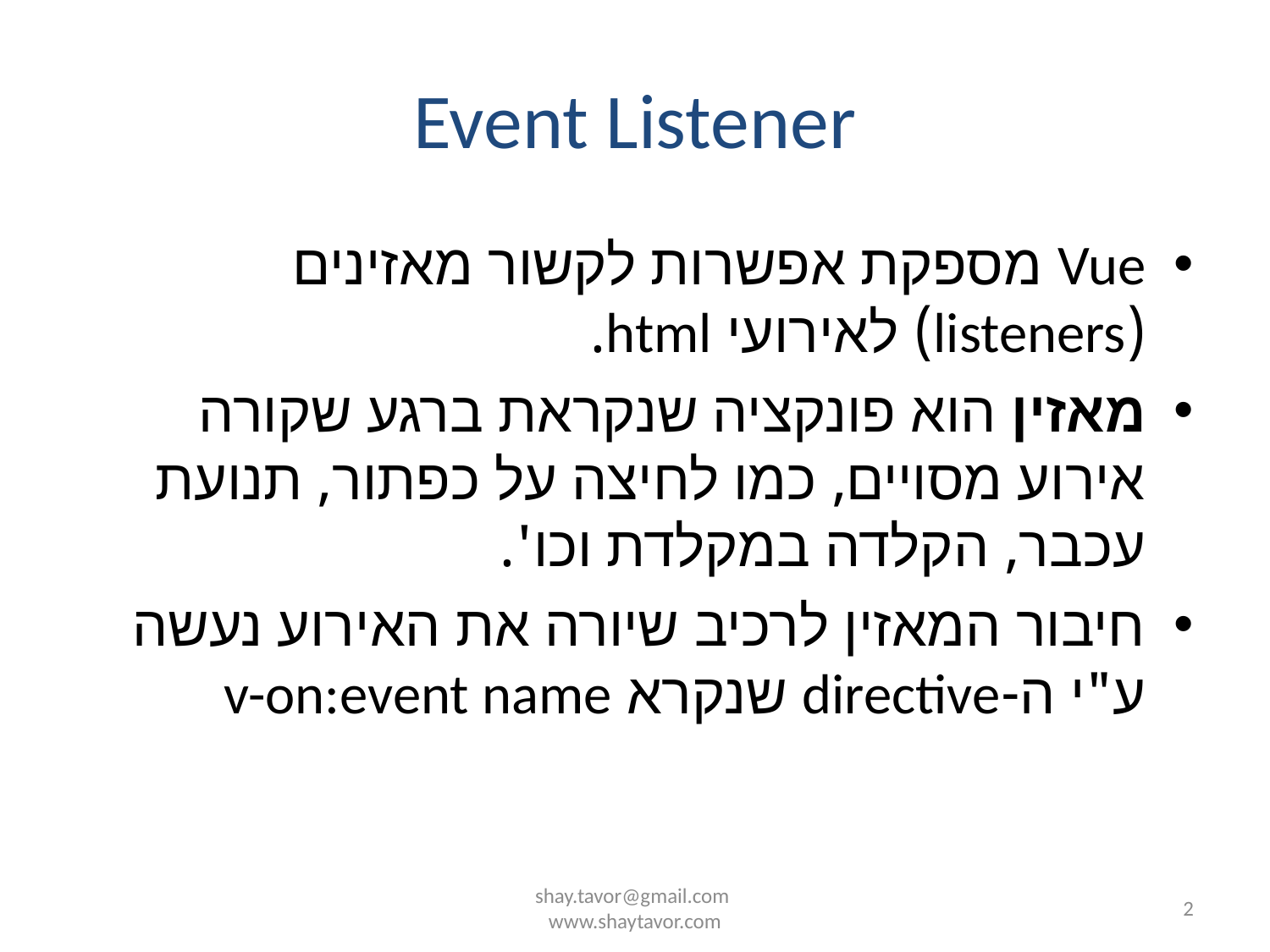

# Event Listener
Vue מספקת אפשרות לקשור מאזינים (listeners) לאירועי html.
מאזין הוא פונקציה שנקראת ברגע שקורה אירוע מסויים, כמו לחיצה על כפתור, תנועת עכבר, הקלדה במקלדת וכו'.
חיבור המאזין לרכיב שיורה את האירוע נעשה ע"י ה-directive שנקרא v-on:event name

shay.tavor@gmail.com
www.shaytavor.com
2